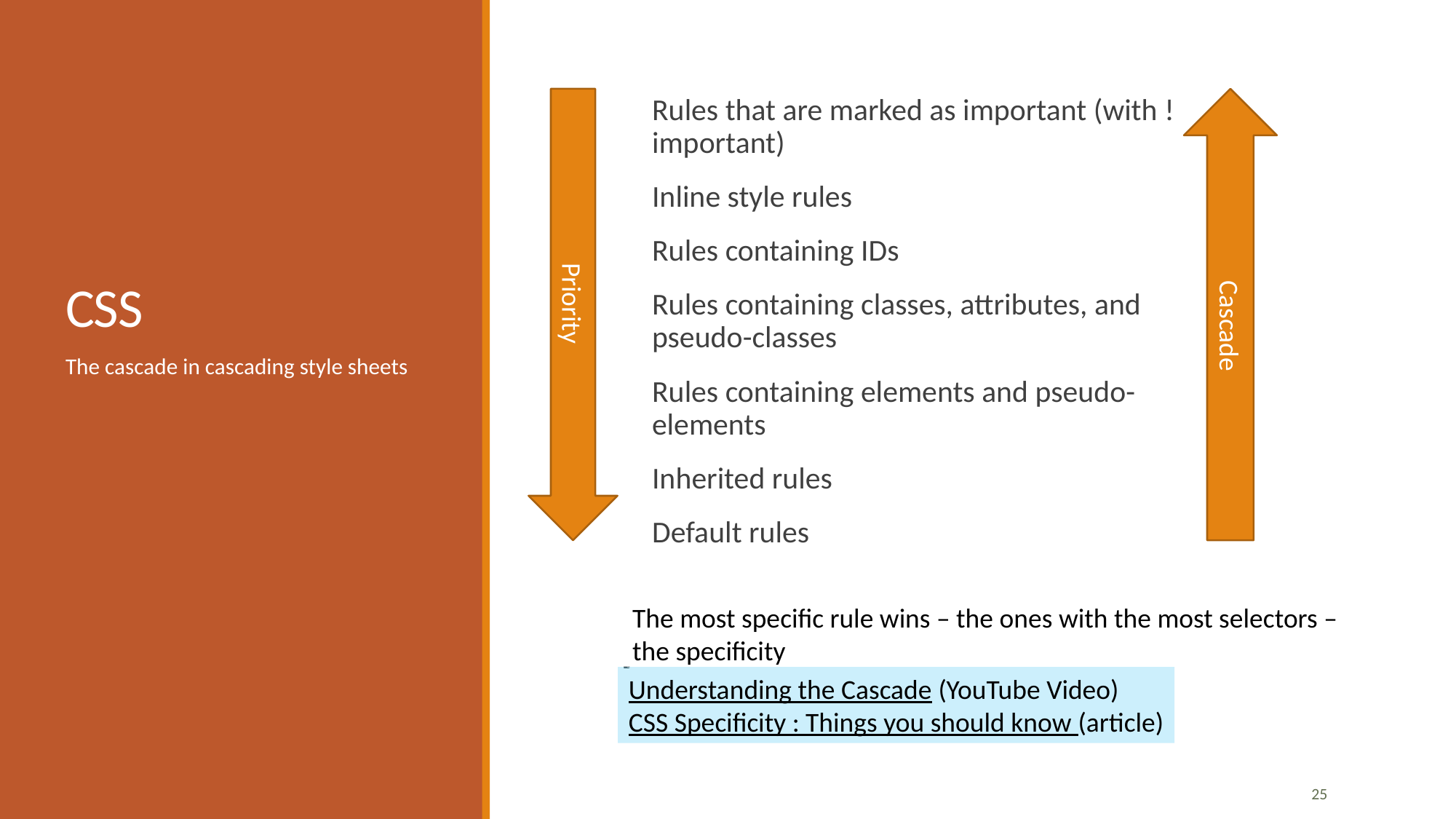

# CSS
Rules that are marked as important (with !important)
Inline style rules
Rules containing IDs
Rules containing classes, attributes, and pseudo-classes
Rules containing elements and pseudo-elements
Inherited rules
Default rules
Cascade
Priority
The cascade in cascading style sheets

The most specific rule wins – the ones with the most selectors –
the specificity
Understanding the Cascade (YouTube Video)
CSS Specificity : Things you should know (article)

25